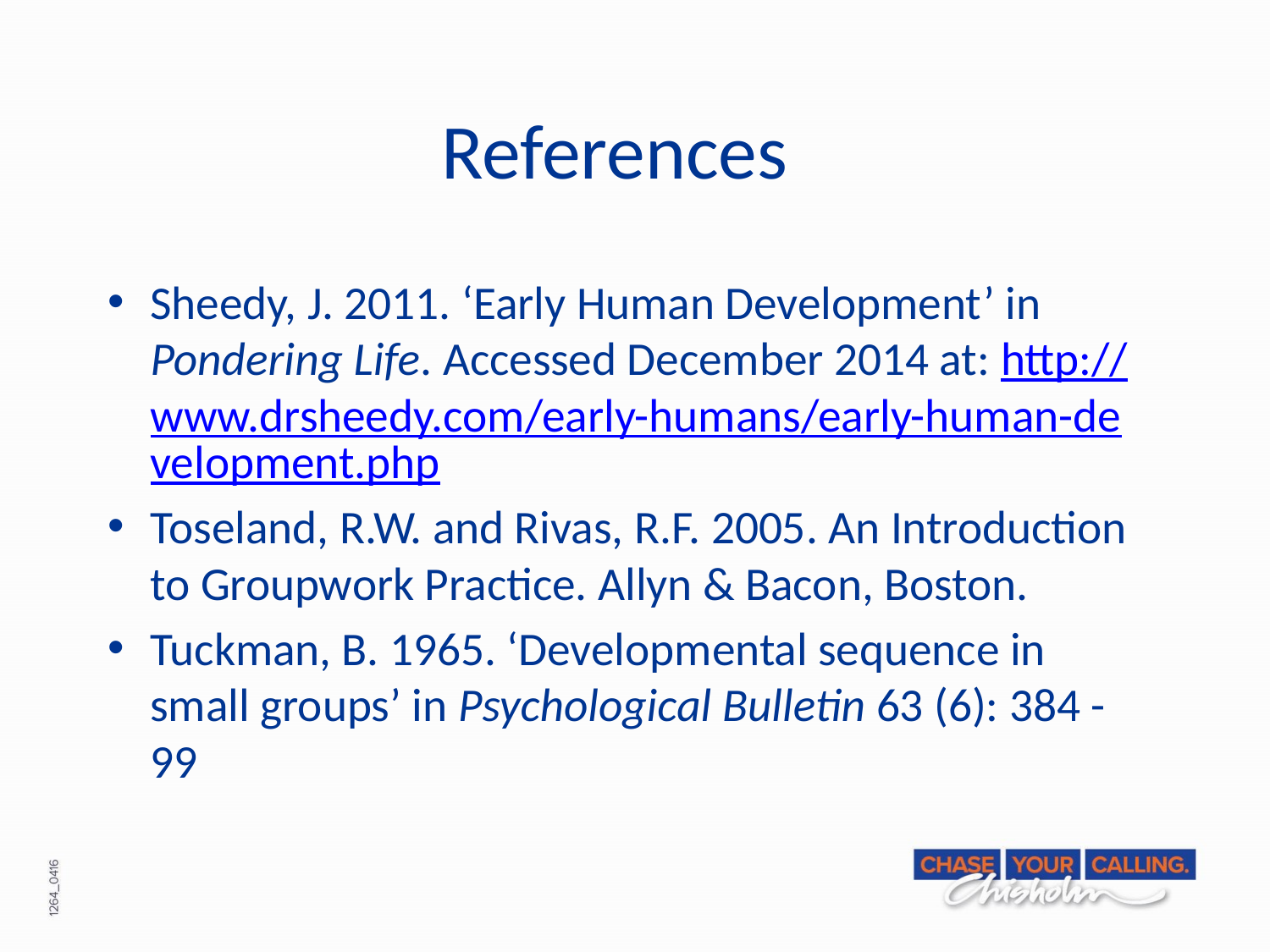

# References
Sheedy, J. 2011. ‘Early Human Development’ in Pondering Life. Accessed December 2014 at: http://www.drsheedy.com/early-humans/early-human-development.php
Toseland, R.W. and Rivas, R.F. 2005. An Introduction to Groupwork Practice. Allyn & Bacon, Boston.
Tuckman, B. 1965. ‘Developmental sequence in small groups’ in Psychological Bulletin 63 (6): 384 - 99